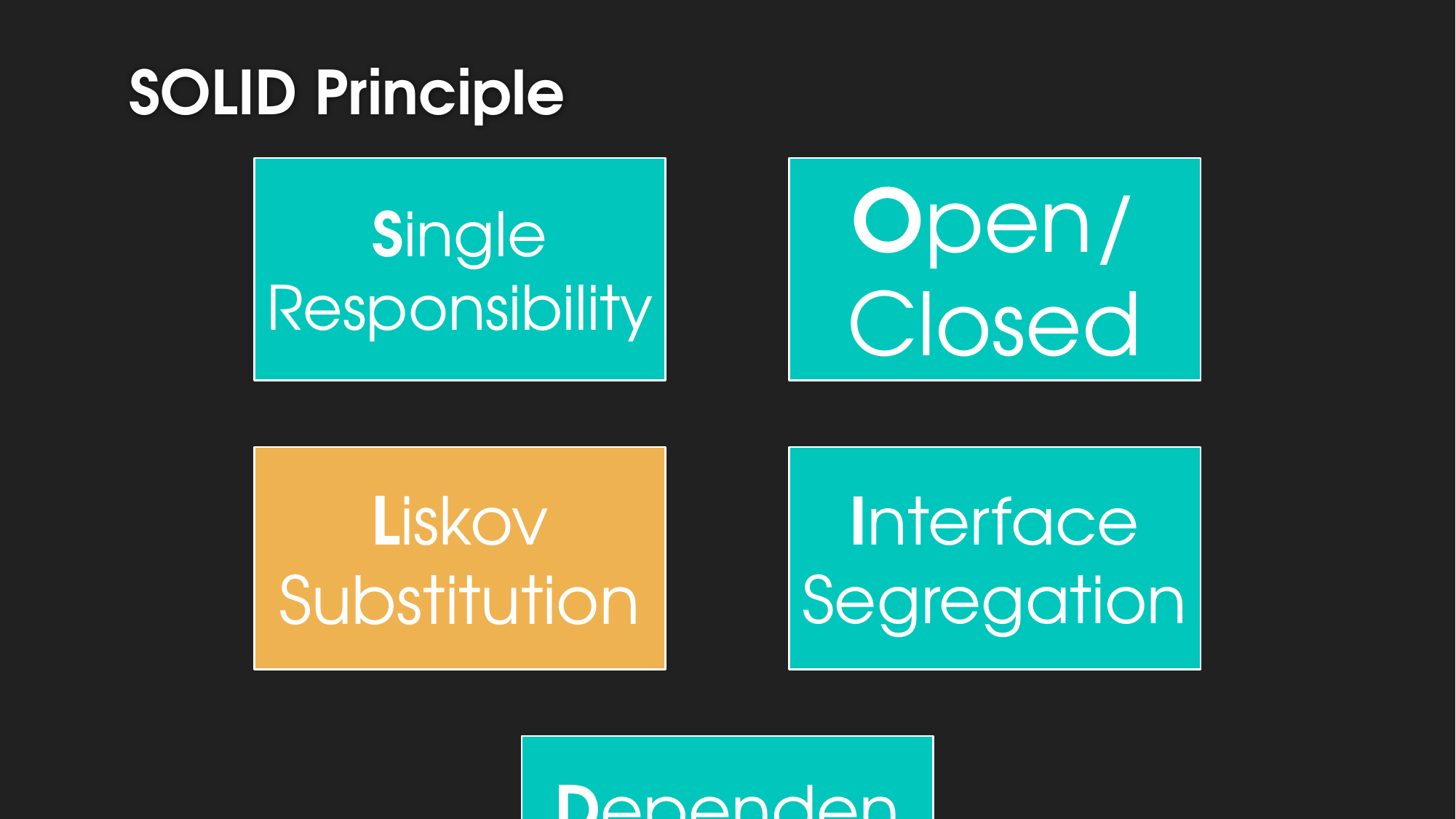

SOLID Principle
Single Responsibility
Open/Closed
Liskov Substitution
Interface Segregation